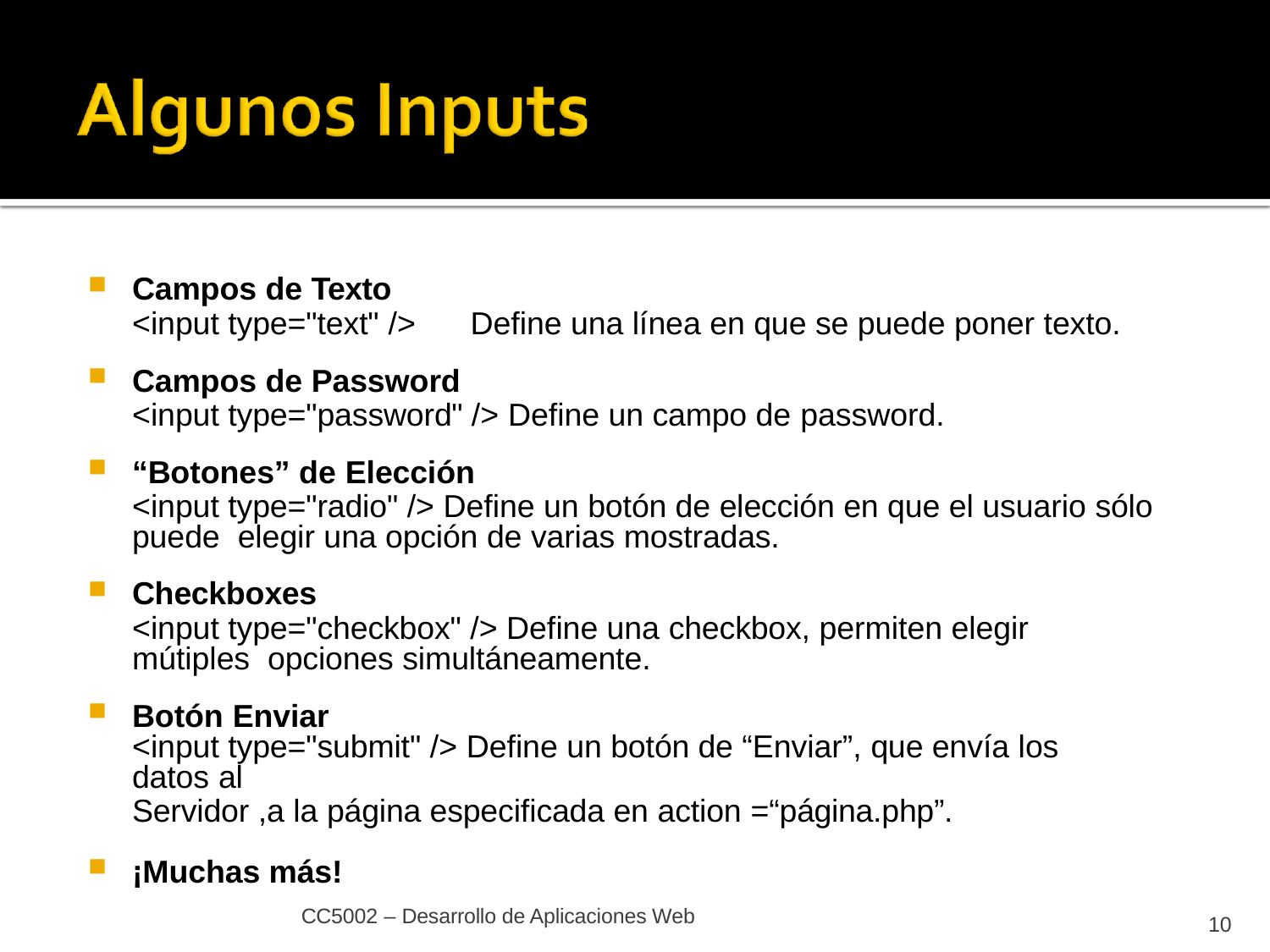

Campos de Texto
<input type="text" />	Define una línea en que se puede poner texto.
Campos de Password
<input type="password" /> Define un campo de password.
“Botones” de Elección
<input type="radio" /> Define un botón de elección en que el usuario sólo puede  elegir una opción de varias mostradas.
Checkboxes
<input type="checkbox" /> Define una checkbox, permiten elegir mútiples  opciones simultáneamente.
Botón Enviar
<input type="submit" /> Define un botón de “Enviar”, que envía los datos al
Servidor ,a la página especificada en action =“página.php”.
¡Muchas más!
CC5002 – Desarrollo de Aplicaciones Web
10